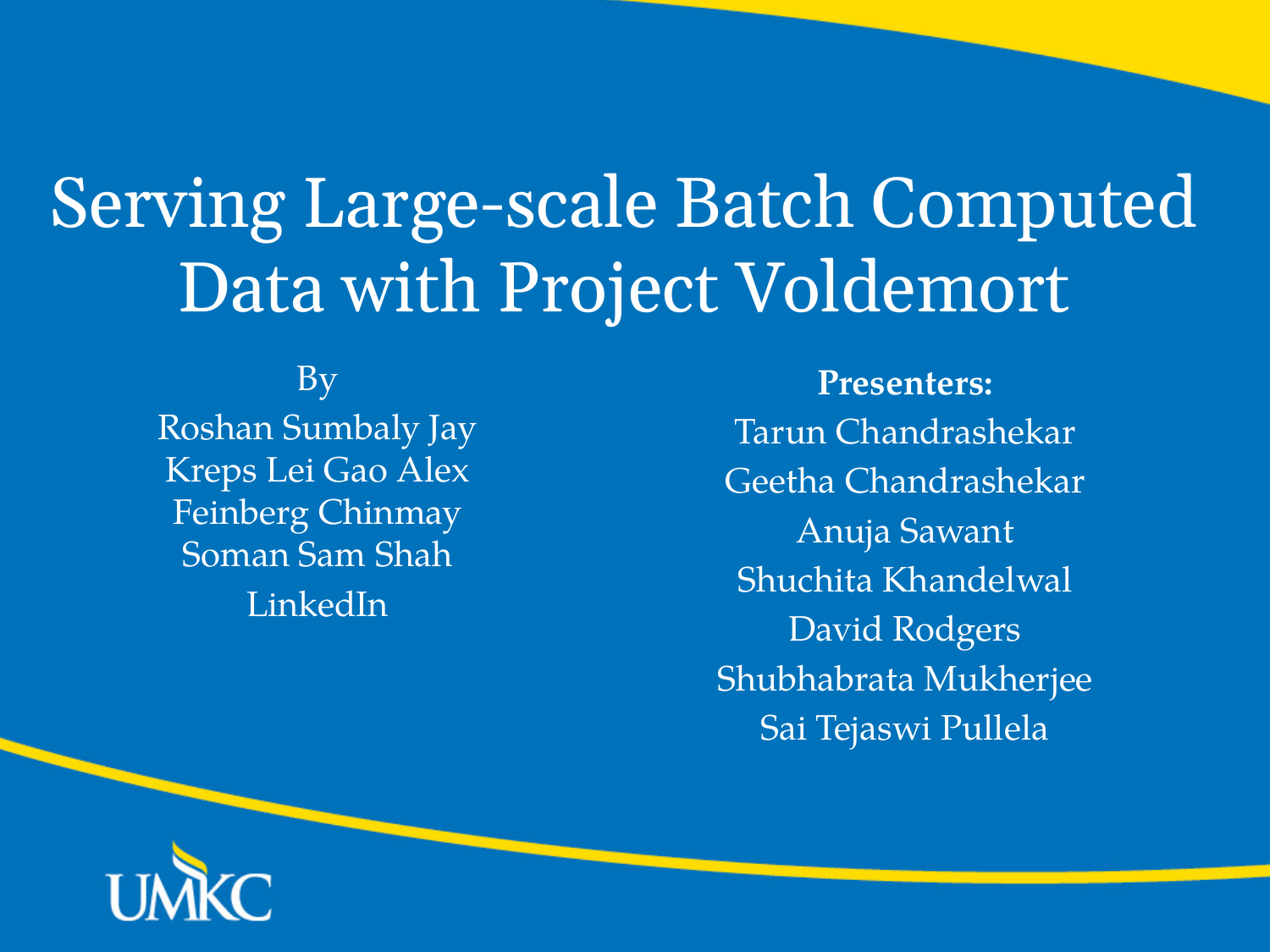

# Serving Large-scale Batch Computed Data with Project Voldemort
By
Roshan Sumbaly Jay Kreps Lei Gao Alex Feinberg Chinmay Soman Sam Shah
LinkedIn
Presenters:
Tarun Chandrashekar
Geetha Chandrashekar
Anuja Sawant
Shuchita Khandelwal
David Rodgers
Shubhabrata Mukherjee
Sai Tejaswi Pullela